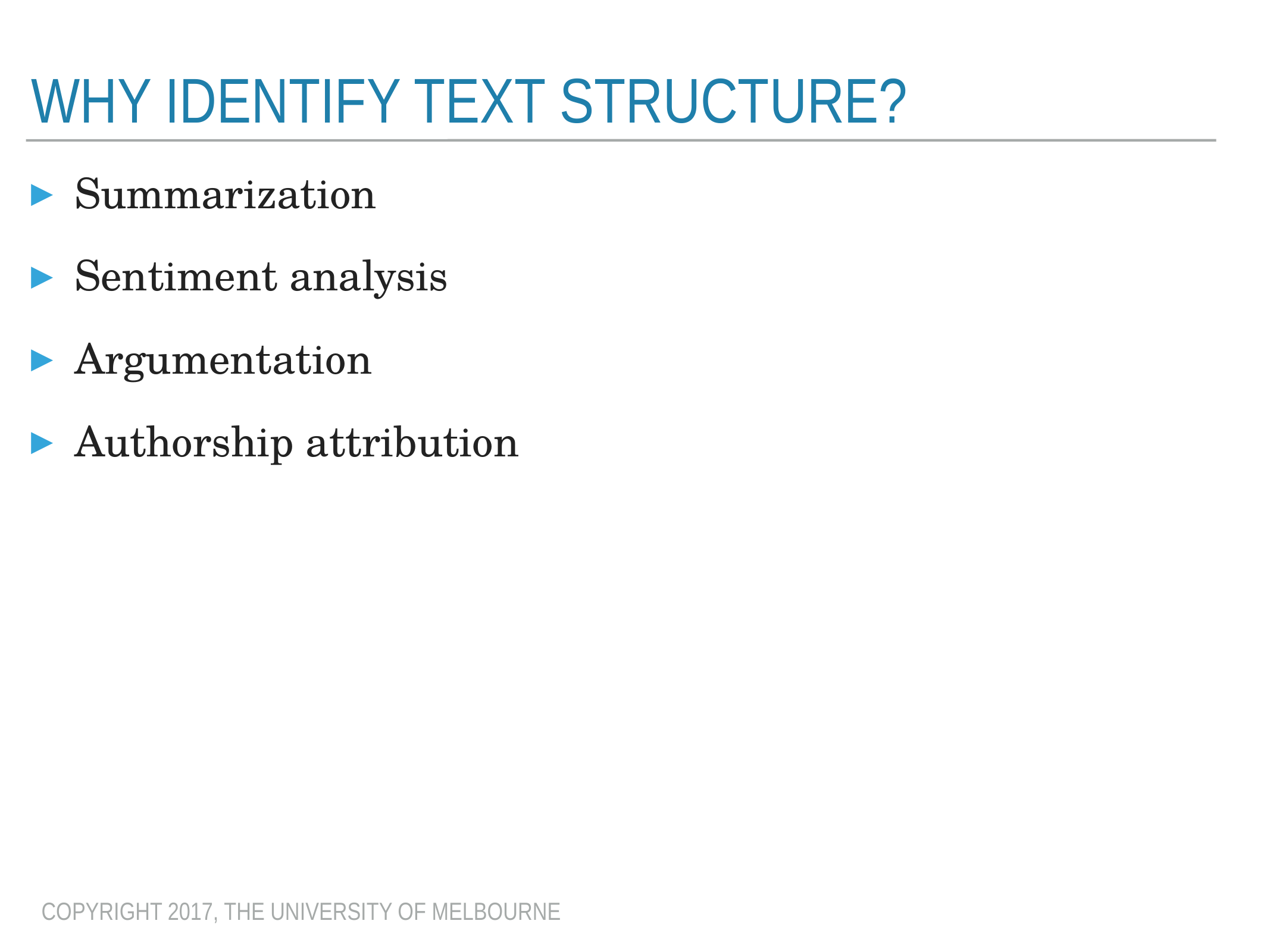

# Why identify Text structure?
Summarization
Sentiment analysis
Argumentation
Authorship attribution